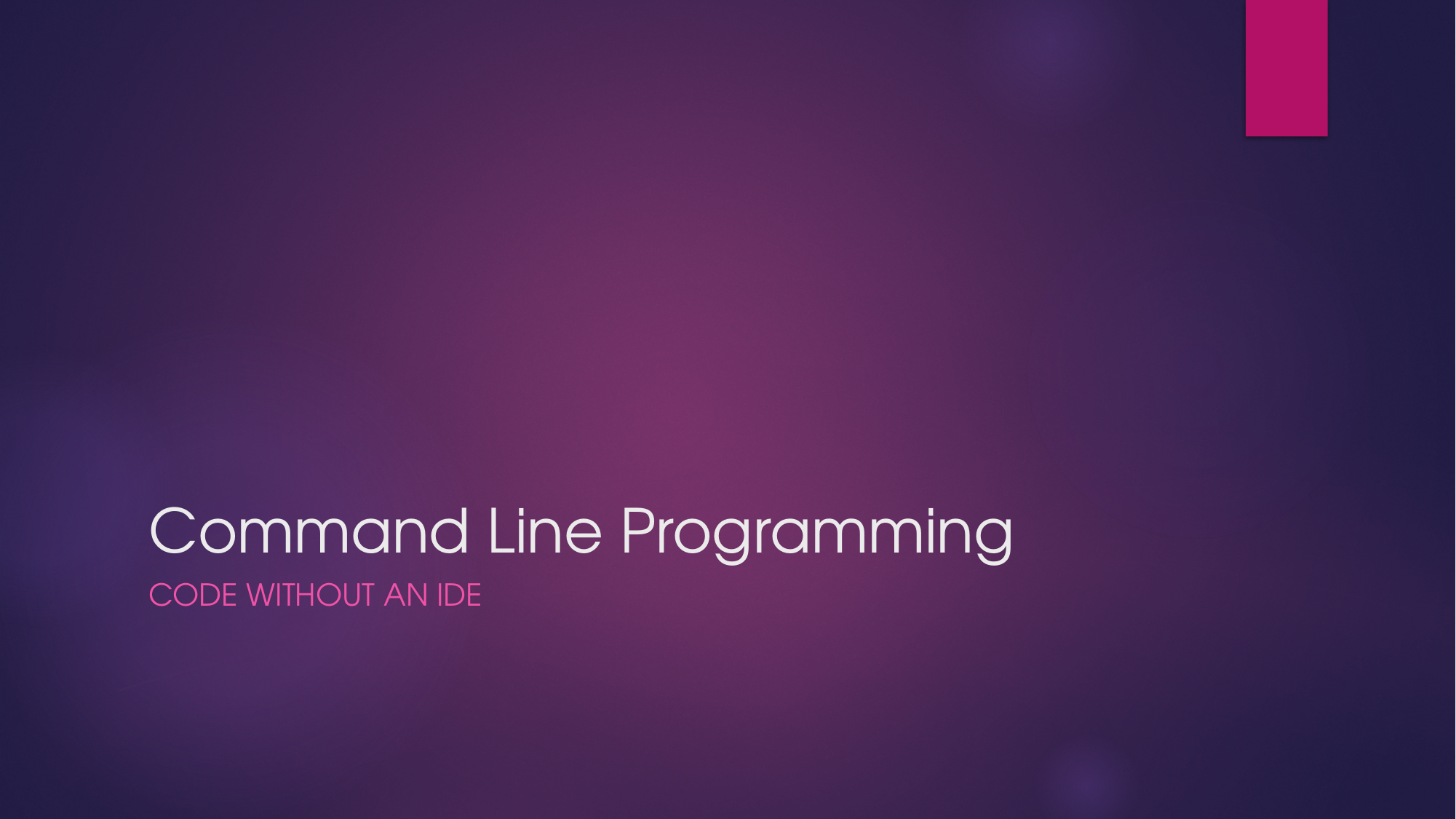

# Command Line Programming
CoDe without an IDE